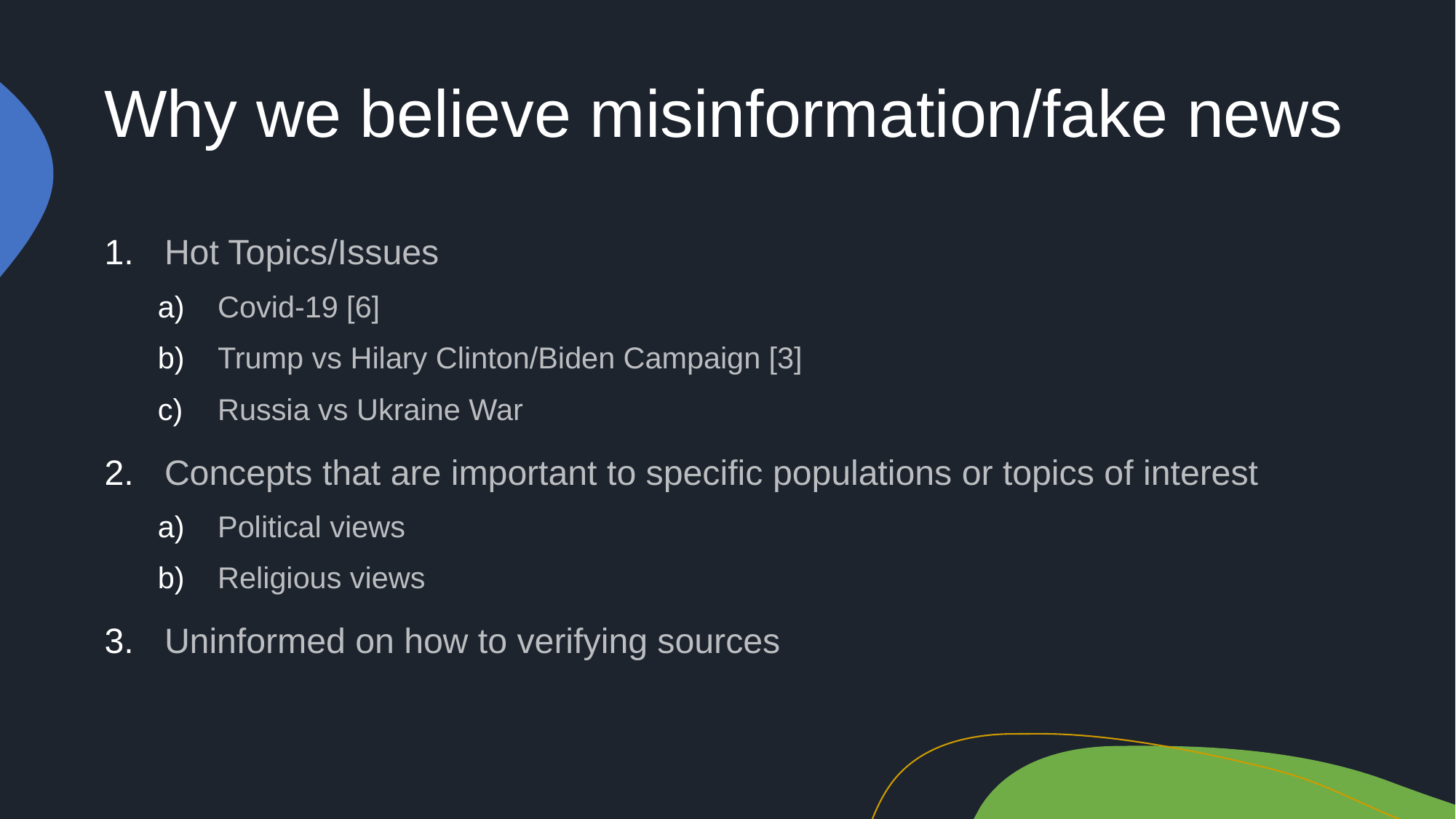

# Why we believe misinformation/fake news
Hot Topics/Issues
Covid-19 [6]
Trump vs Hilary Clinton/Biden Campaign [3]
Russia vs Ukraine War
Concepts that are important to specific populations or topics of interest
Political views
Religious views
Uninformed on how to verifying sources